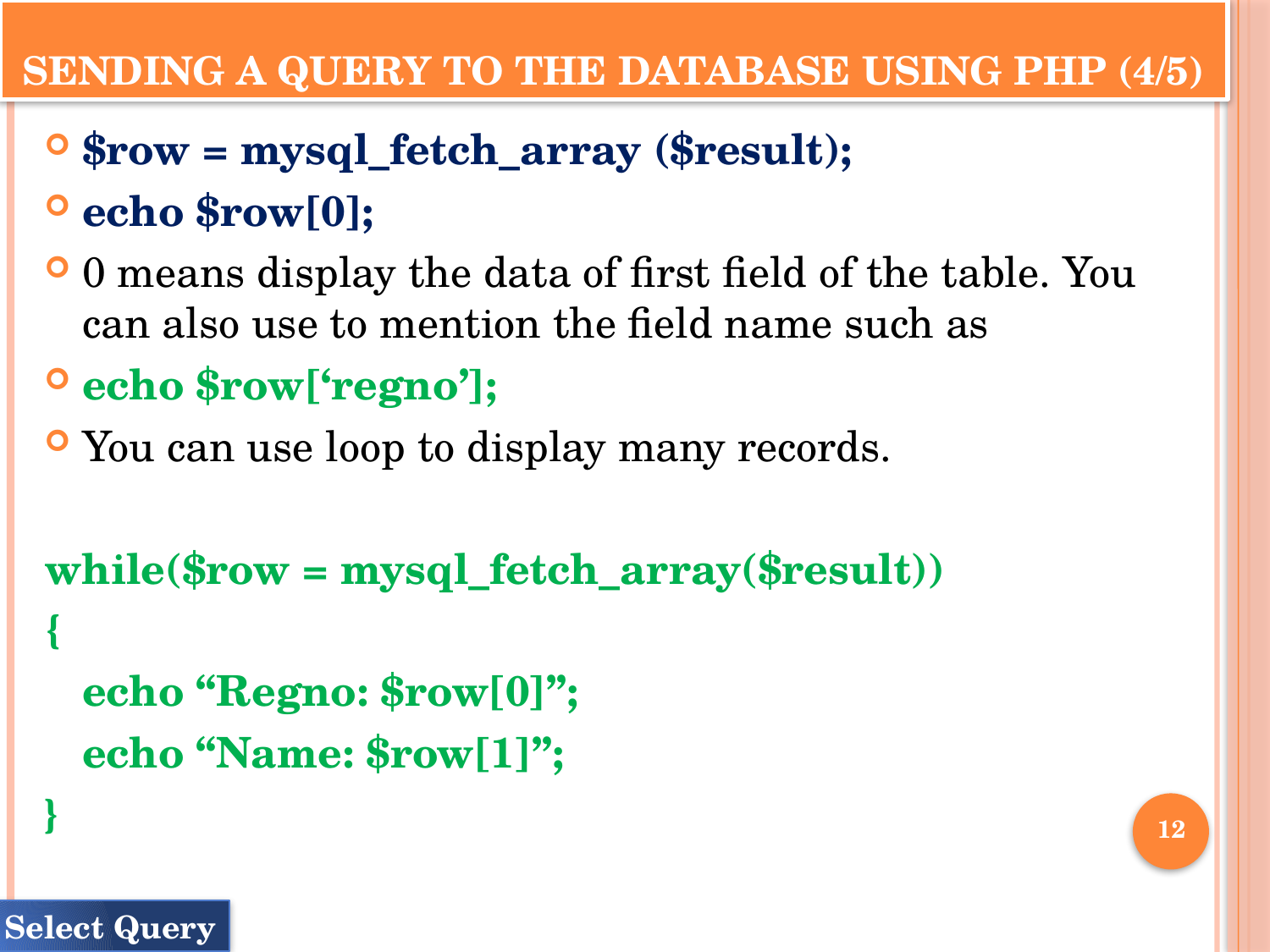

# Sending a query to the database using PHP (4/5)
$row = mysql_fetch_array ($result);
echo $row[0];
0 means display the data of first field of the table. You can also use to mention the field name such as
echo $row[‘regno’];
You can use loop to display many records.

while($row = mysql_fetch_array($result))
{
	echo “Regno: $row[0]”;
	echo “Name: $row[1]”;
}
12
Select Query